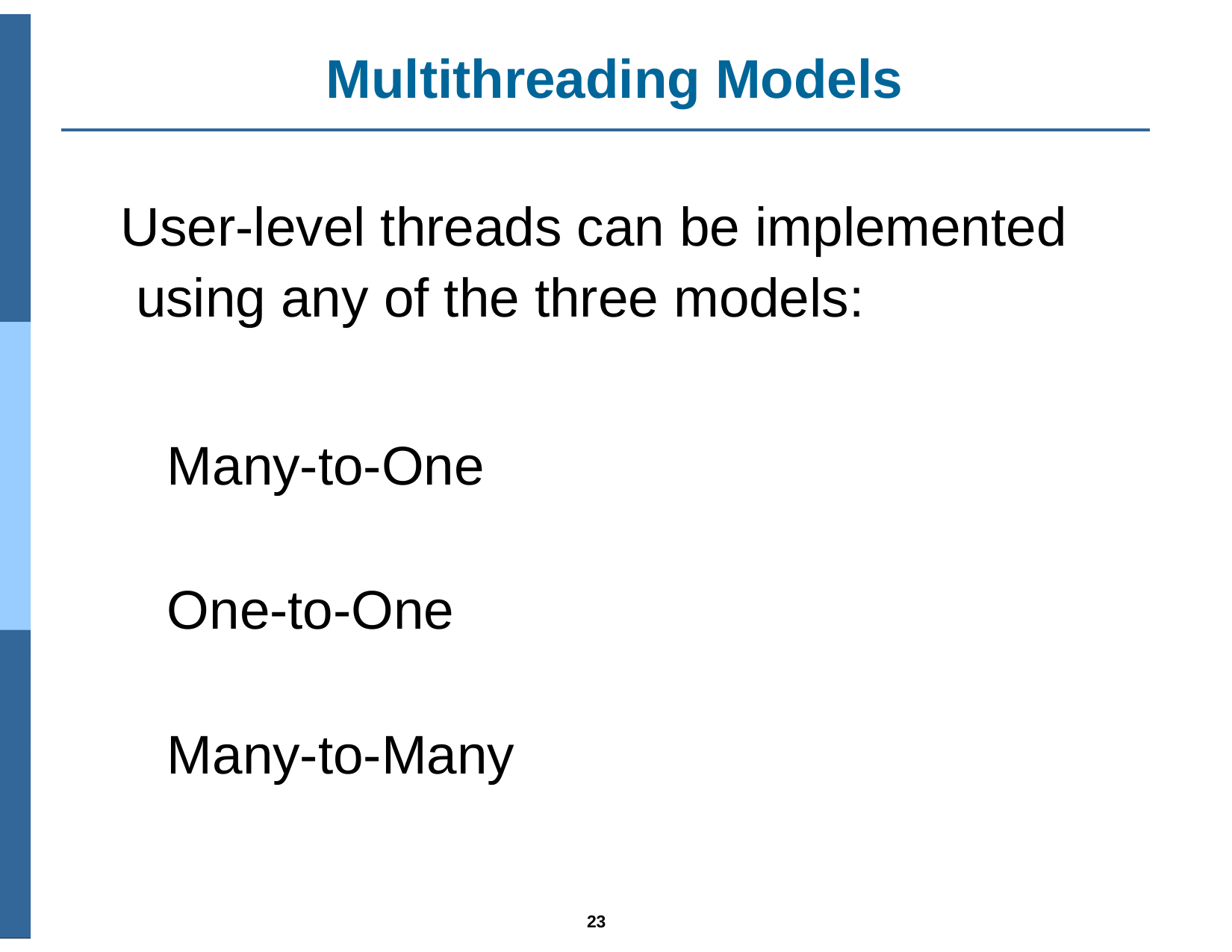

# Multithreading Models
User-level threads can be implemented  using any of the three models:

Many-to-One

One-to-One

Many-to-Many
23